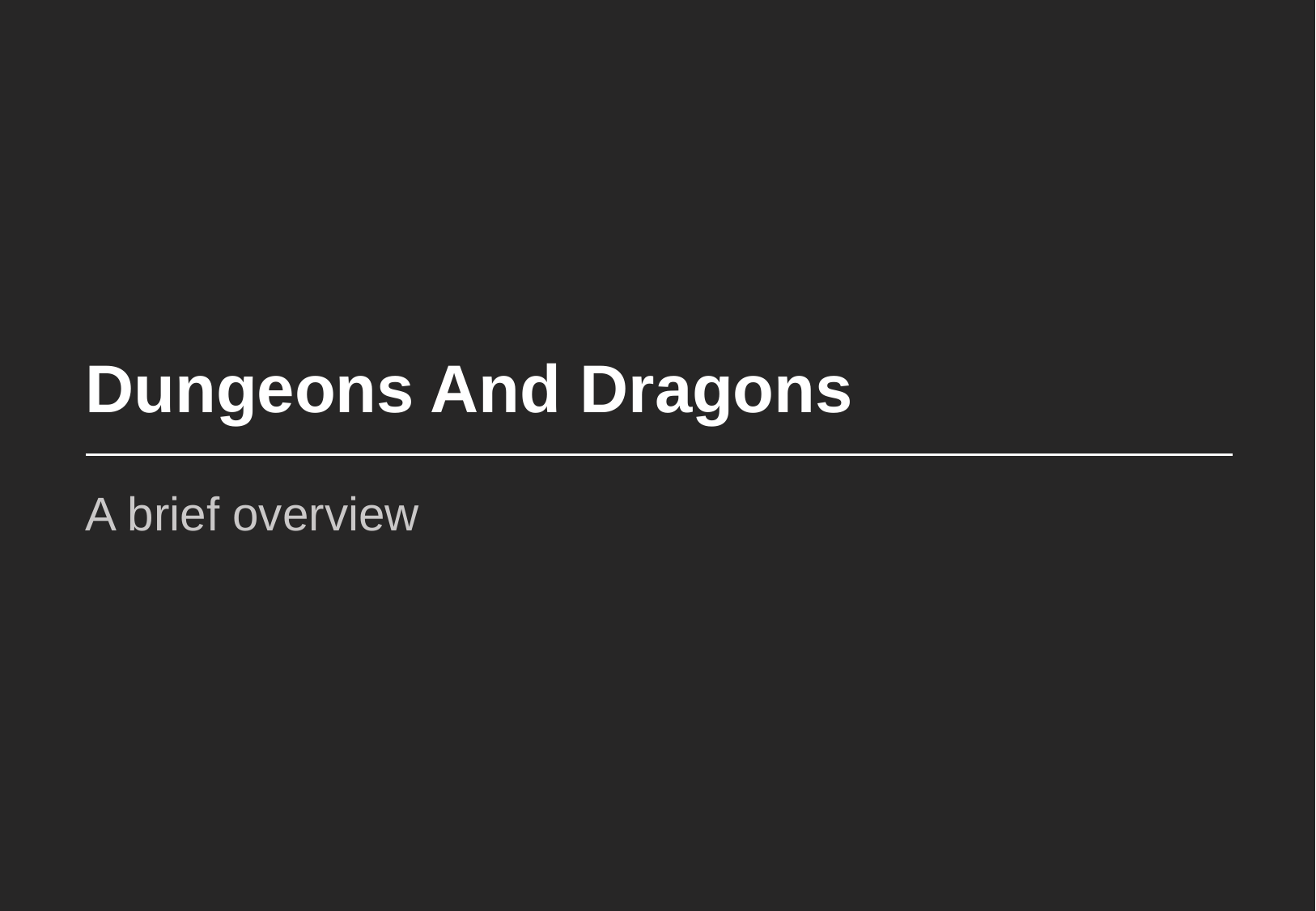

# Dungeons And Dragons
A brief overview